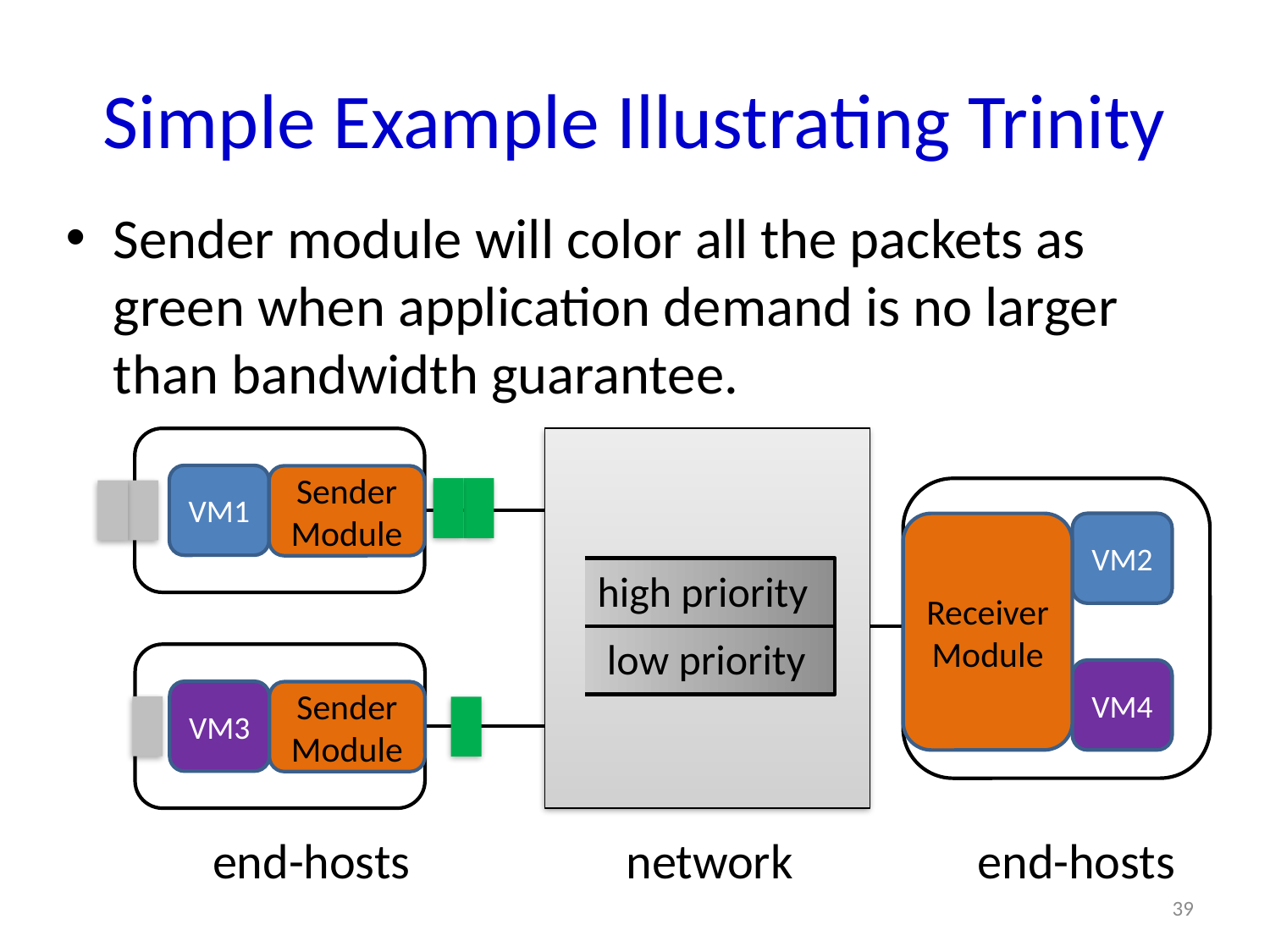

# Simple Example Illustrating Trinity
Sender module will color all the packets as green when application demand is no larger than bandwidth guarantee.

VM1
Sender Module

Receiver Module
VM2
high priority
 low priority

VM4
VM3
Sender Module

end-hosts
network
end-hosts
39